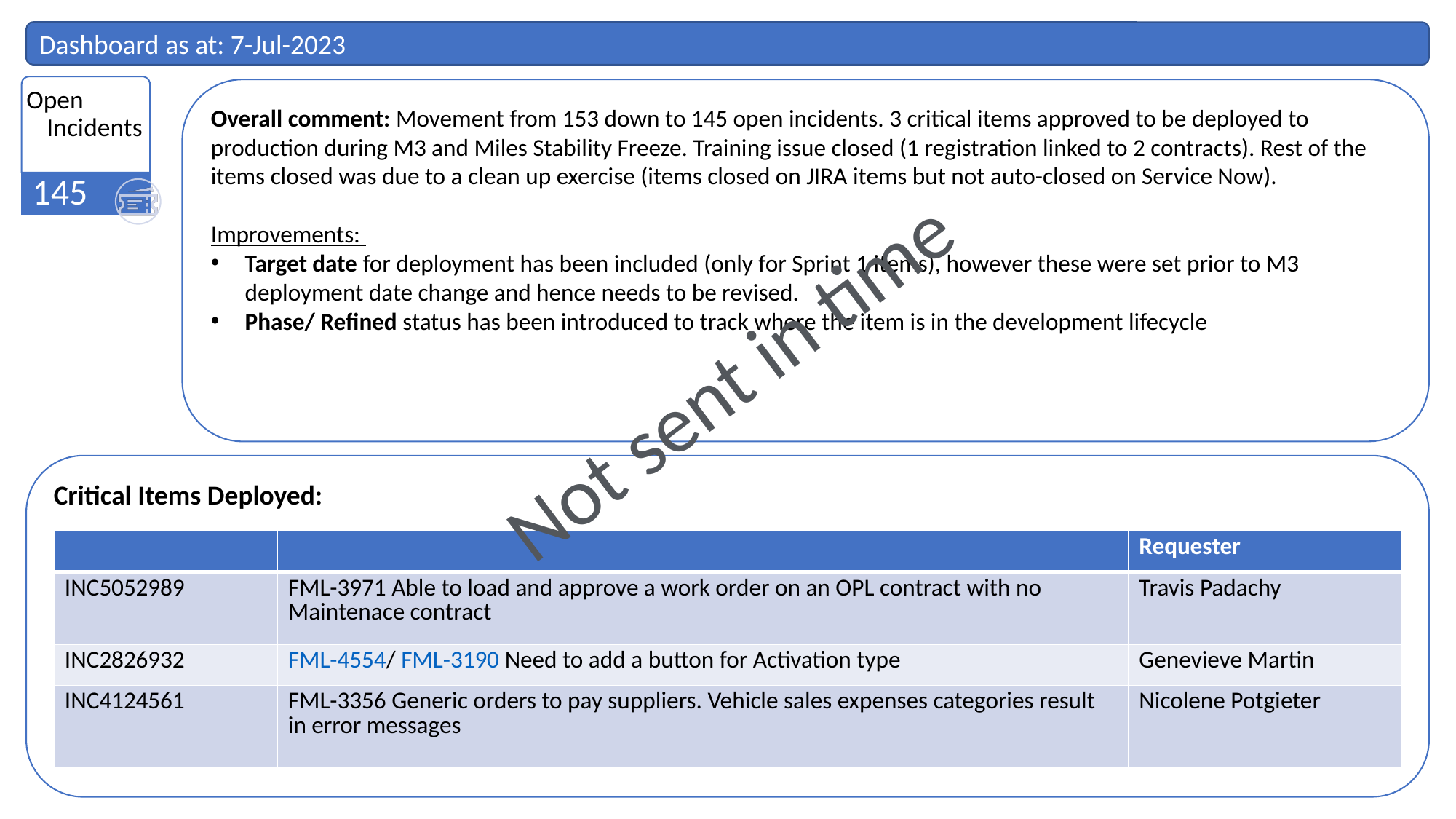

Dashboard as at: 7-Jul-2023
Open Incidents
145
Overall comment: Movement from 153 down to 145 open incidents. 3 critical items approved to be deployed to production during M3 and Miles Stability Freeze. Training issue closed (1 registration linked to 2 contracts). Rest of the items closed was due to a clean up exercise (items closed on JIRA items but not auto-closed on Service Now).

Improvements:
Target date for deployment has been included (only for Sprint 1 items), however these were set prior to M3 deployment date change and hence needs to be revised.
Phase/ Refined status has been introduced to track where the item is in the development lifecycle
Not sent in time
Critical Items Deployed:

|  |  | Requester |
| --- | --- | --- |
| INC5052989 | FML-3971 Able to load and approve a work order on an OPL contract with no Maintenace contract | Travis Padachy |
| INC2826932 | FML-4554/ FML-3190 Need to add a button for Activation type | Genevieve Martin |
| INC4124561 | FML-3356 Generic orders to pay suppliers. Vehicle sales expenses categories result in error messages | Nicolene Potgieter |